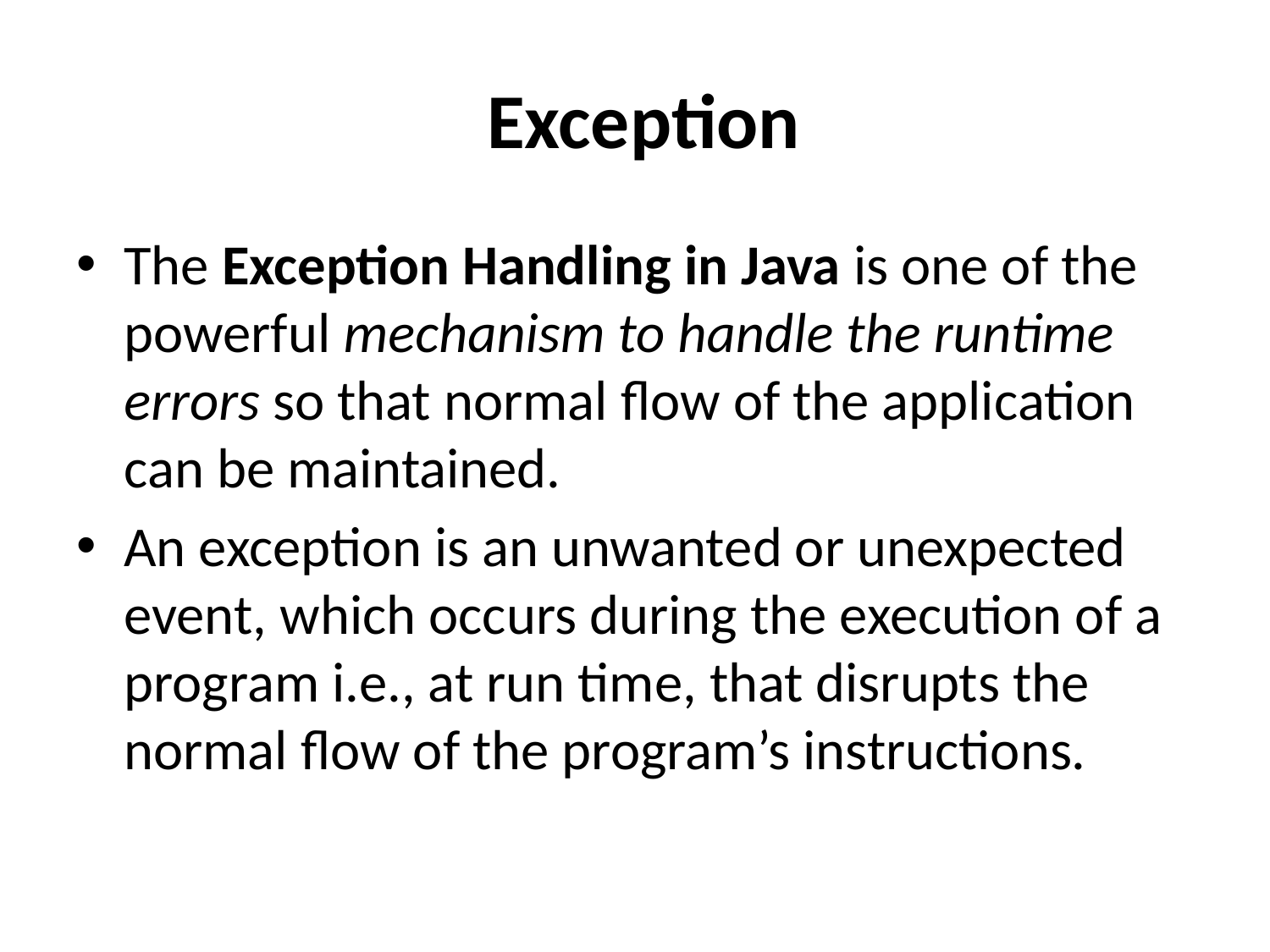

# Exception
The Exception Handling in Java is one of the powerful mechanism to handle the runtime errors so that normal flow of the application can be maintained.
An exception is an unwanted or unexpected event, which occurs during the execution of a program i.e., at run time, that disrupts the normal flow of the program’s instructions.